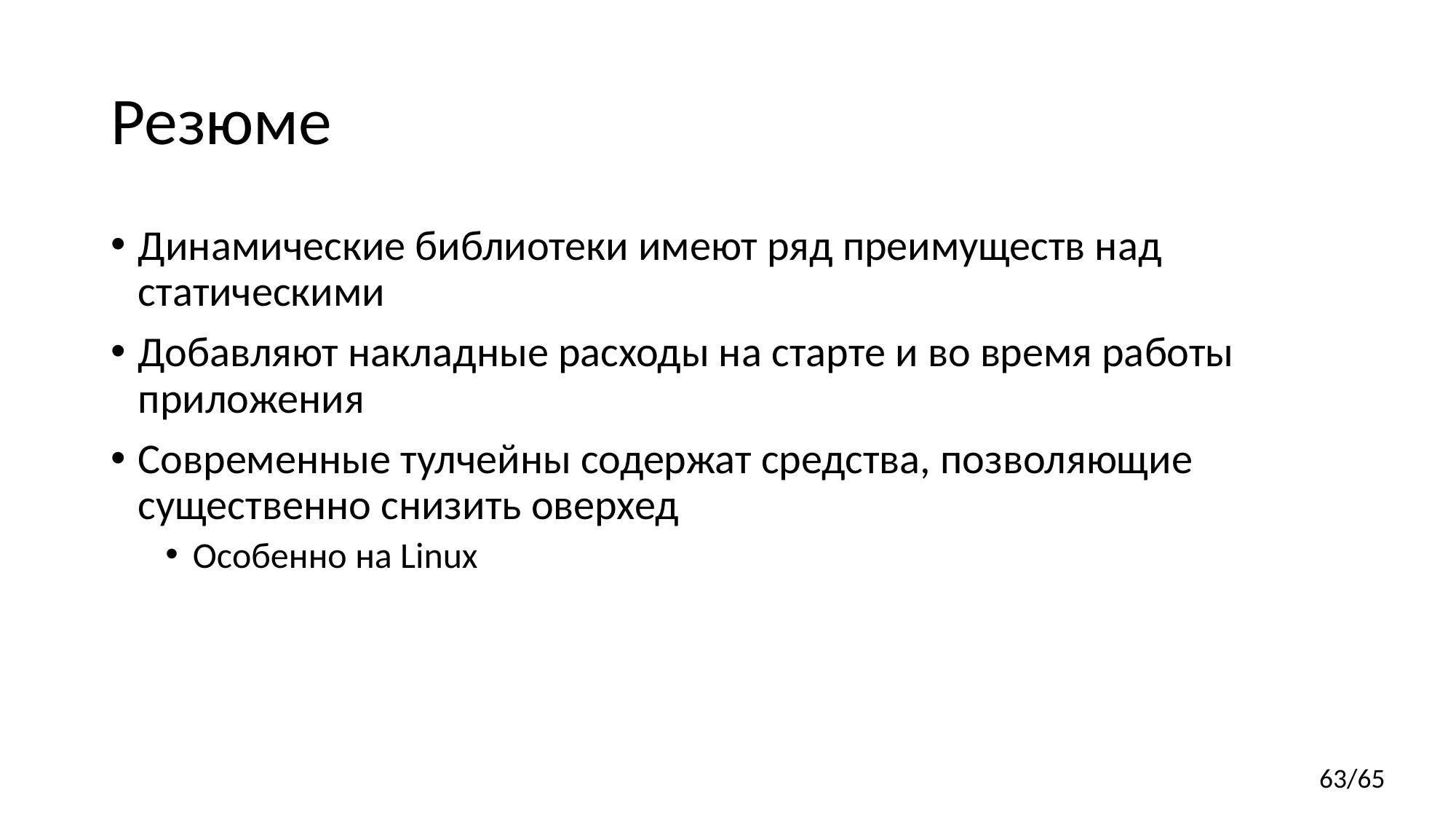

# Резюме
Динамические библиотеки имеют ряд преимуществ над статическими
Добавляют накладные расходы на старте и во время работы приложения
Современные тулчейны содержат средства, позволяющие существенно снизить оверхед
Особенно на Linux